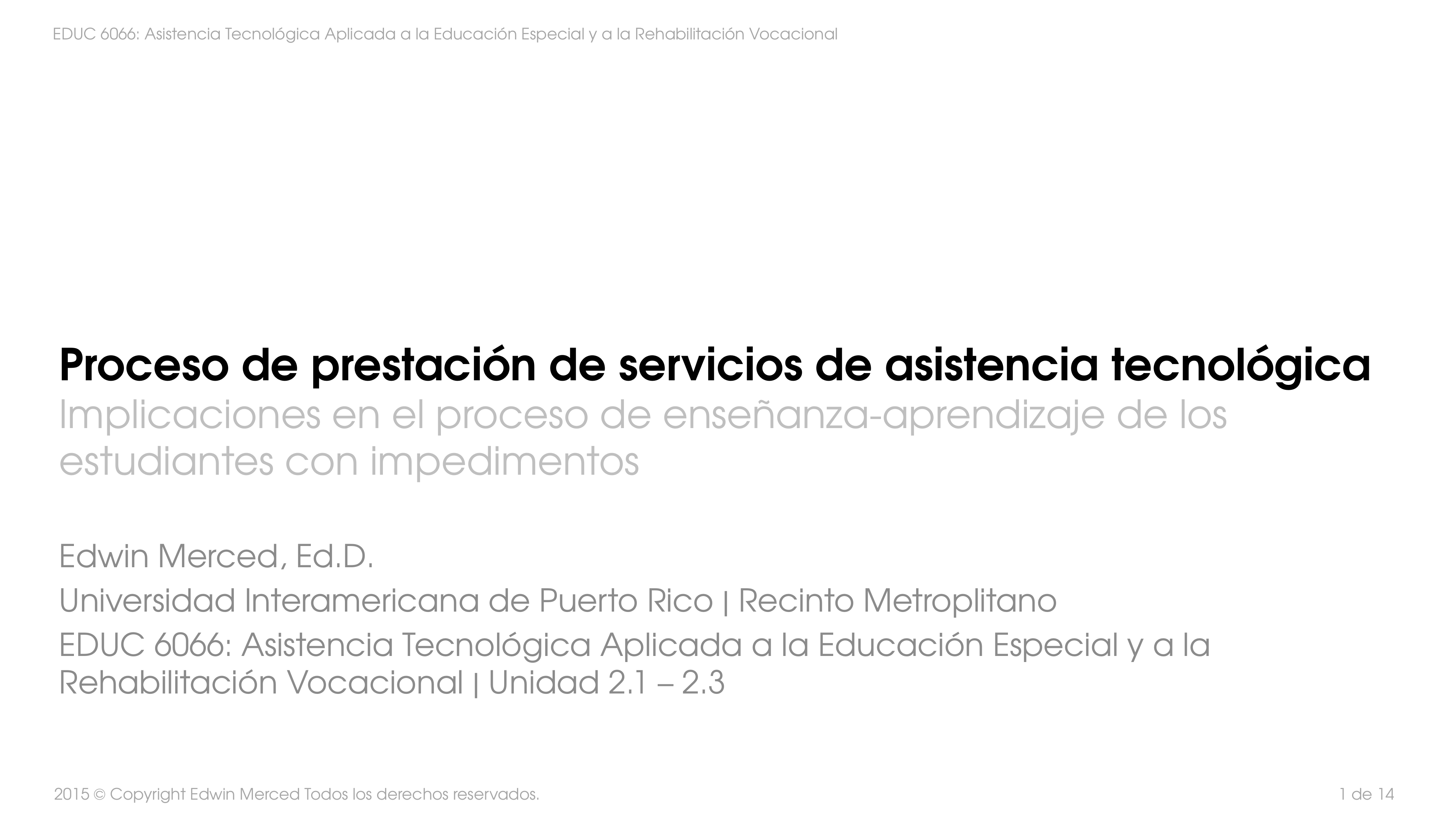

EDUC 6066: Asistencia Tecnológica Aplicada a la Educación Especial y a la Rehabilitación Vocacional
# Proceso de prestación de servicios de asistencia tecnológica Implicaciones en el proceso de enseñanza-aprendizaje de los estudiantes con impedimentos
Edwin Merced, Ed.D.
Universidad Interamericana de Puerto Rico | Recinto Metroplitano
EDUC 6066: Asistencia Tecnológica Aplicada a la Educación Especial y a la Rehabilitación Vocacional | Unidad 2.1 – 2.3

2015 © Copyright Edwin Merced Todos los derechos reservados.
1 de 14